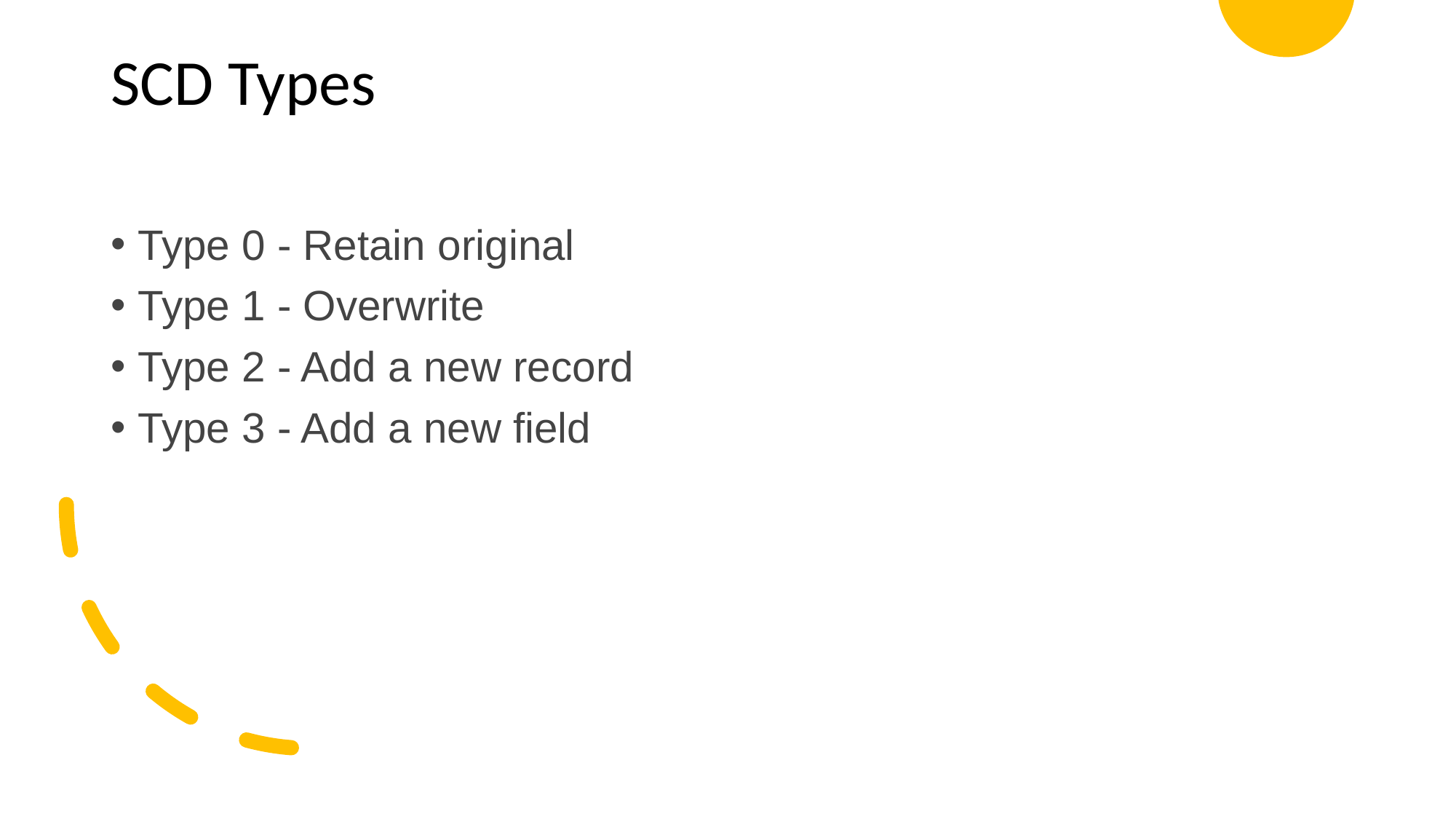

# SCD Types
Type 0 - Retain original
Type 1 - Overwrite
Type 2 - Add a new record
Type 3 - Add a new field